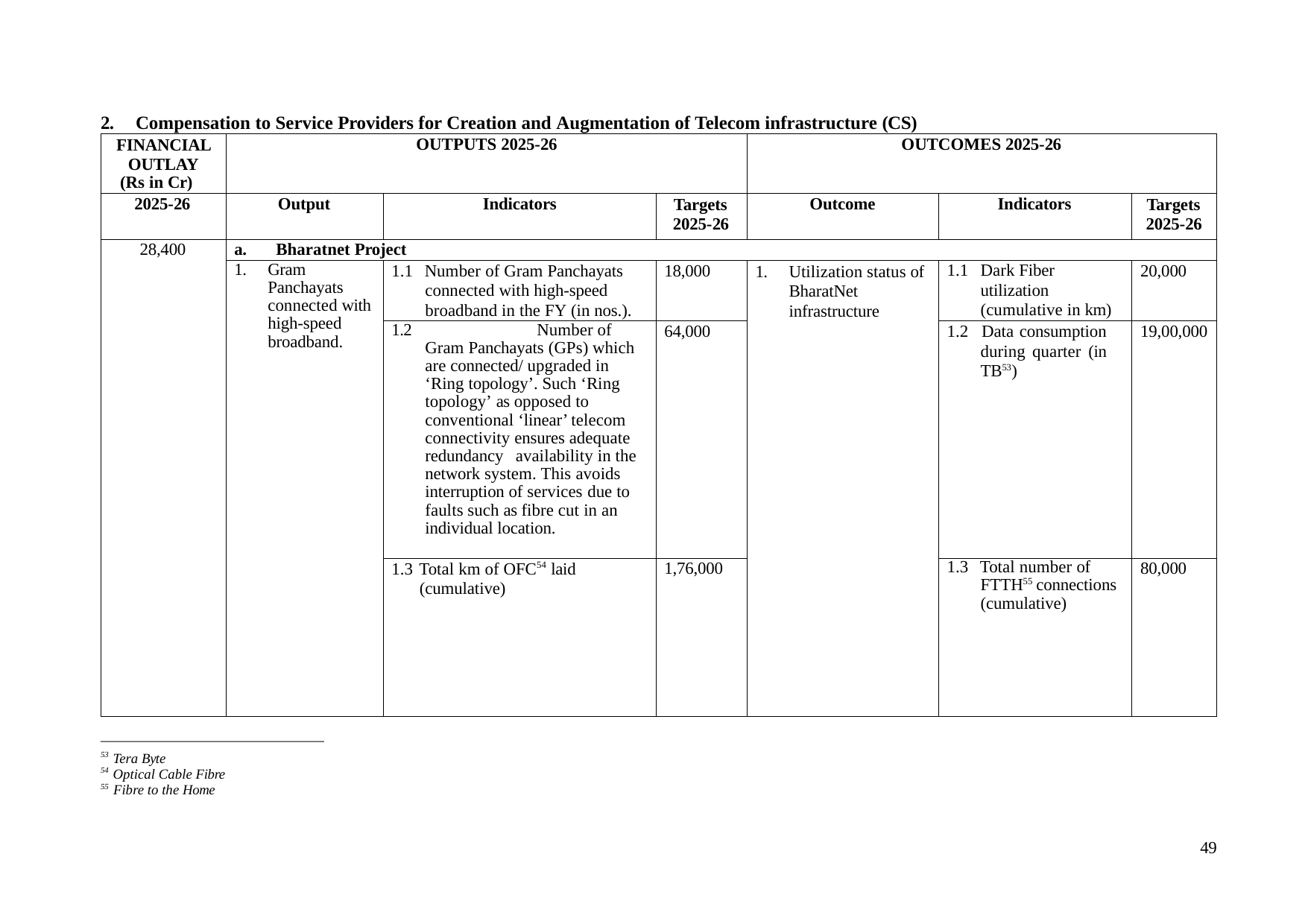

2.	Compensation to Service Providers for Creation and Augmentation of Telecom infrastructure (CS)
| FINANCIAL OUTLAY (Rs in Cr) | OUTPUTS 2025-26 |  |  | OUTCOMES 2025-26 |  |  |
| --- | --- | --- | --- | --- | --- | --- |
| 2025-26 | Output | Indicators | Targets 2025-26 | Outcome | Indicators | Targets 2025-26 |
| 28,400 | a. Bharatnet Project |  |  |  |  |  |
|  | 1. Gram Panchayats connected with high-speed broadband. | 1.1 Number of Gram Panchayats connected with high-speed broadband in the FY (in nos.). | 18,000 | 1. Utilization status of BharatNet infrastructure | 1.1 Dark Fiber utilization (cumulative in km) | 20,000 |
|  |  | 1.2 Number of Gram Panchayats (GPs) which are connected/ upgraded in ‘Ring topology’. Such ‘Ring topology’ as opposed to conventional ‘linear’ telecom connectivity ensures adequate redundancy availability in the network system. This avoids interruption of services due to faults such as fibre cut in an individual location. | 64,000 |  | 1.2 Data consumption during quarter (in TB53) | 19,00,000 |
|  |  | 1.3 Total km of OFC54 laid (cumulative) | 1,76,000 |  | 1.3 Total number of FTTH55 connections (cumulative) | 80,000 |

53 Tera Byte
54 Optical Cable Fibre
55 Fibre to the Home
49